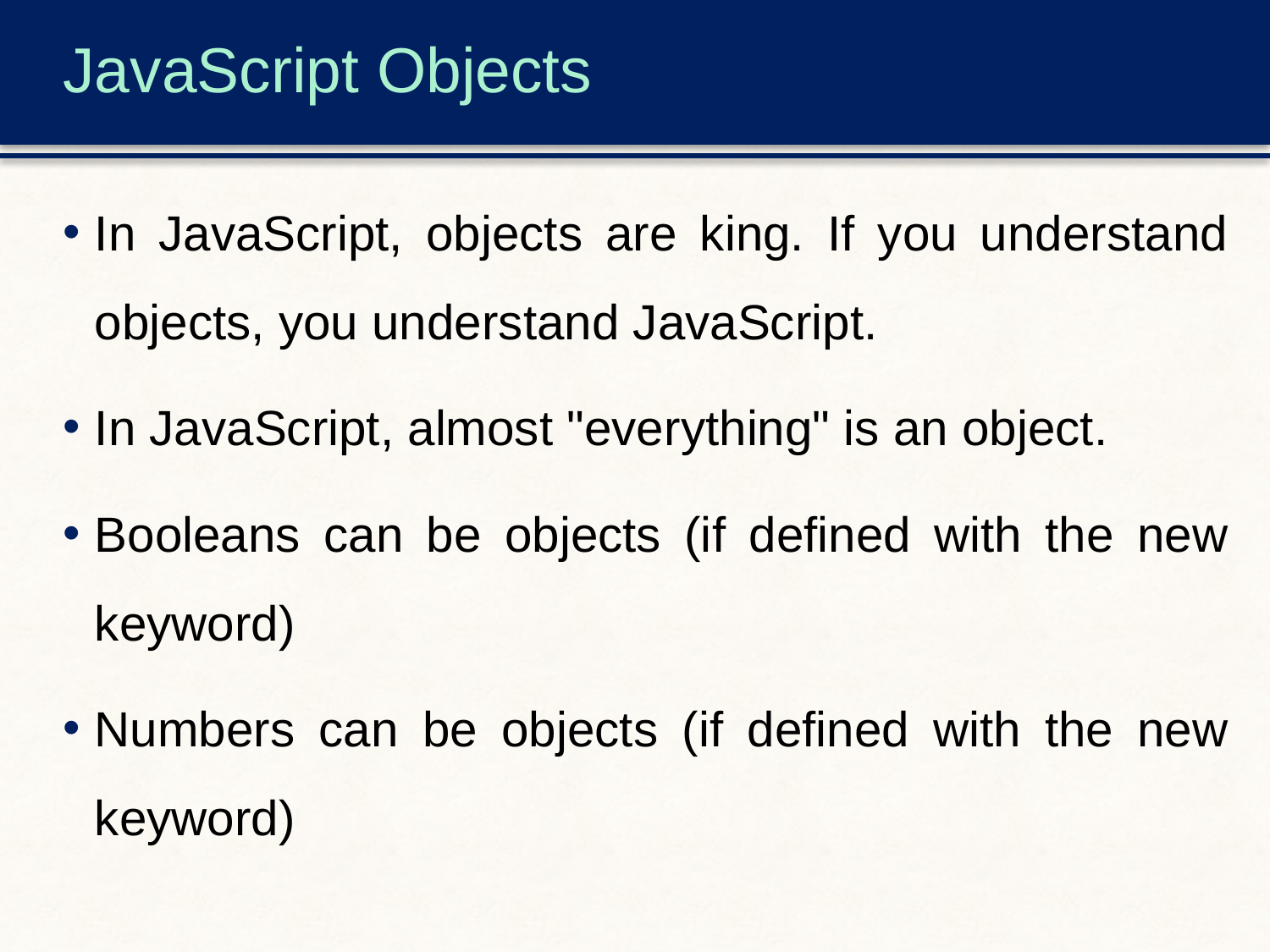

# JavaScript Objects
In JavaScript, objects are king. If you understand objects, you understand JavaScript.
In JavaScript, almost "everything" is an object.
Booleans can be objects (if defined with the new keyword)
Numbers can be objects (if defined with the new keyword)